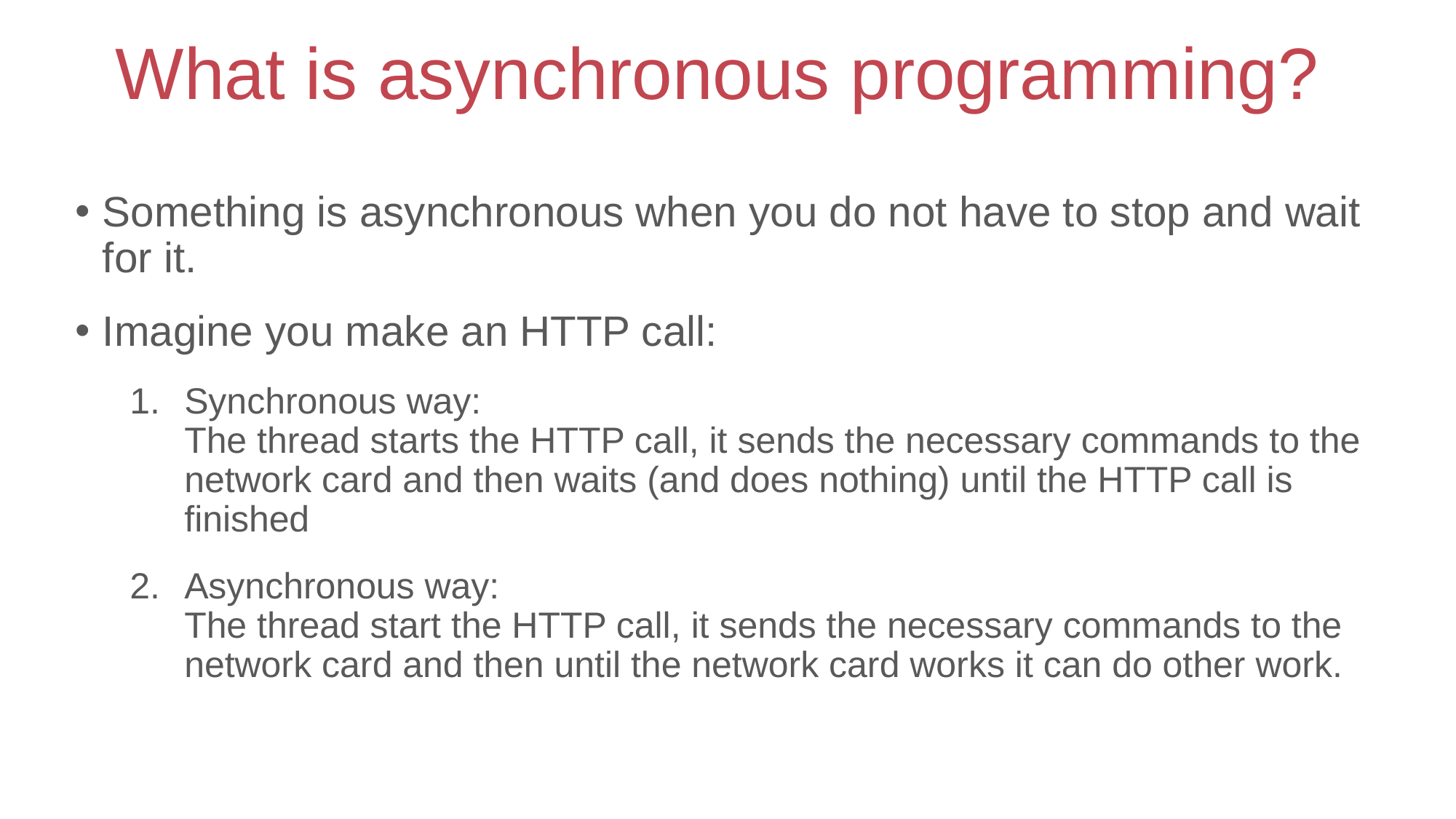

# What is asynchronous programming?
Something is asynchronous when you do not have to stop and wait for it.
Imagine you make an HTTP call:
Synchronous way:
The thread starts the HTTP call, it sends the necessary commands to the network card and then waits (and does nothing) until the HTTP call is finished
Asynchronous way:
The thread start the HTTP call, it sends the necessary commands to the network card and then until the network card works it can do other work.